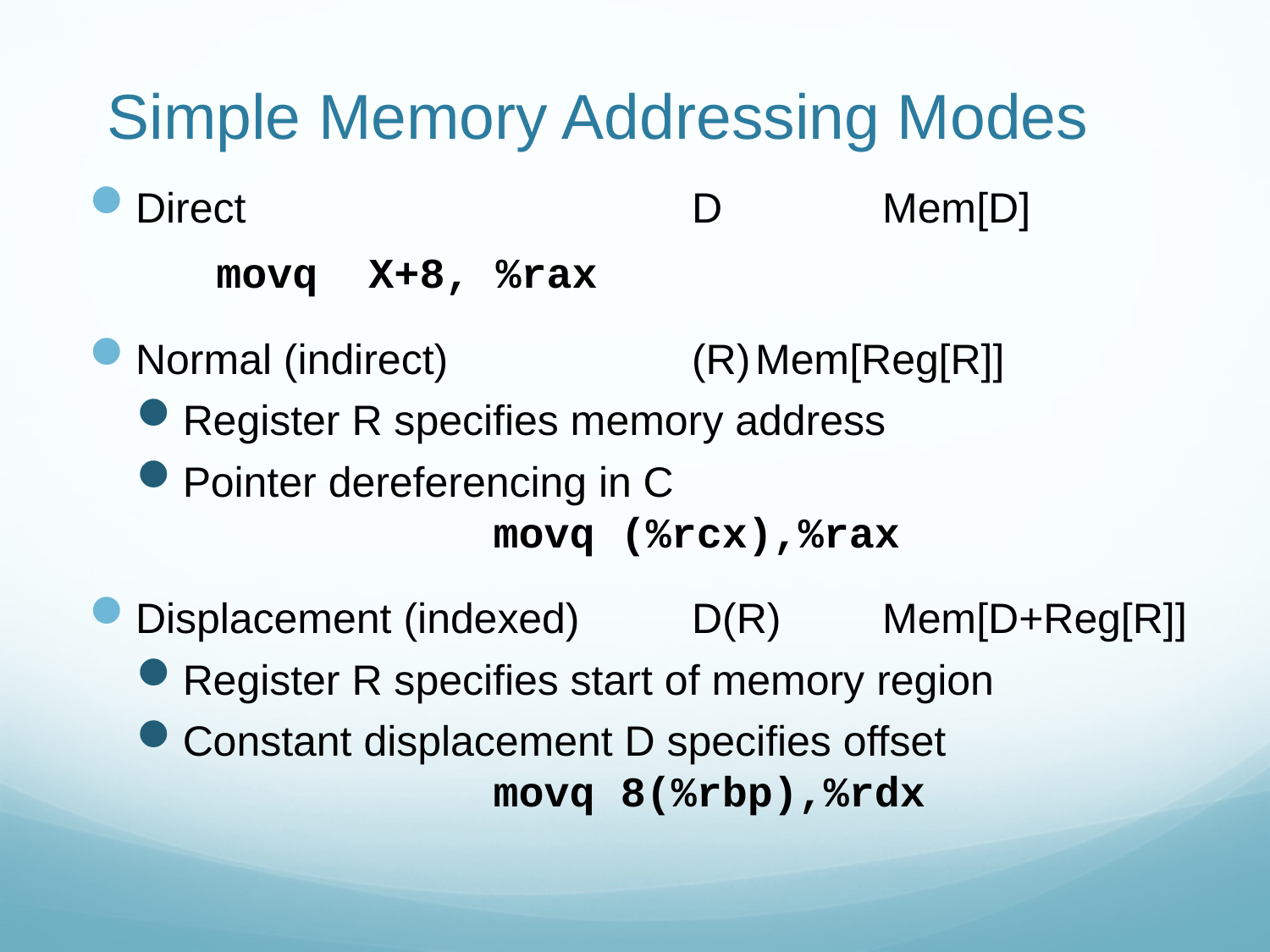

# Simple Memory Addressing Modes
Direct		D		Mem[D]
	movq  X+8, %rax
Normal (indirect)	(R)	Mem[Reg[R]]
Register R specifies memory address
Pointer dereferencing in C
	movq (%rcx),%rax
Displacement (indexed)	D(R)	Mem[D+Reg[R]]
Register R specifies start of memory region
Constant displacement D specifies offset
	movq 8(%rbp),%rdx